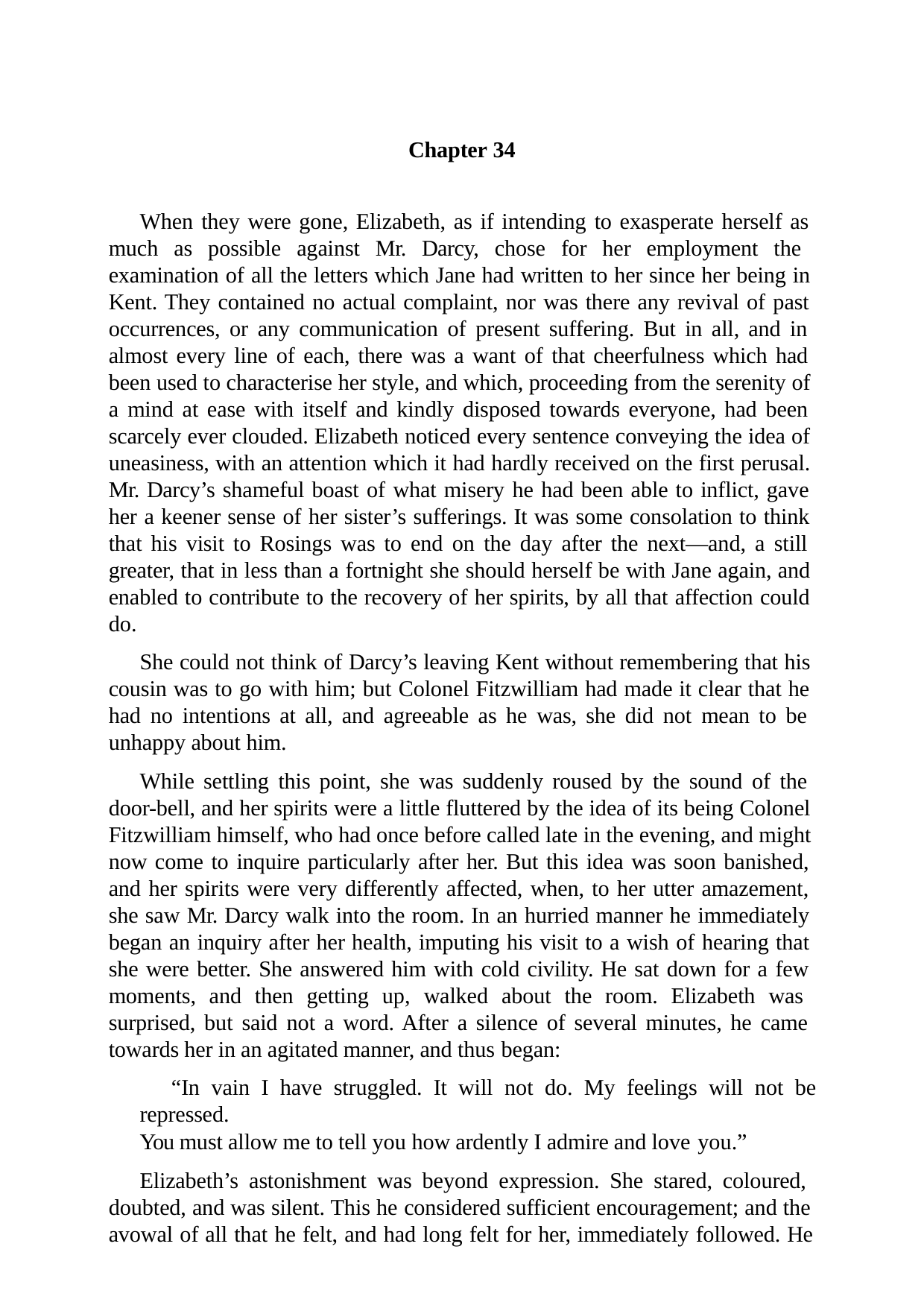

Chapter 34

When they were gone, Elizabeth, as if intending to exasperate herself as  much as possible against Mr. Darcy, chose for her employment the  examination of all the letters which Jane had written to her since her being in  Kent. They contained no actual complaint, nor was there any revival of past  occurrences, or any communication of present suffering. But in all, and in  almost every line of each, there was a want of that cheerfulness which had  been used to characterise her style, and which, proceeding from the serenity of  a mind at ease with itself and kindly disposed towards everyone, had been  scarcely ever clouded. Elizabeth noticed every sentence conveying the idea of  uneasiness, with an attention which it had hardly received on the first perusal.  Mr. Darcy’s shameful boast of what misery he had been able to inflict, gave  her a keener sense of her sister’s sufferings. It was some consolation to think  that his visit to Rosings was to end on the day after the next—and, a still  greater, that in less than a fortnight she should herself be with Jane again, and  enabled to contribute to the recovery of her spirits, by all that affection could  do.
She could not think of Darcy’s leaving Kent without remembering that his  cousin was to go with him; but Colonel Fitzwilliam had made it clear that he  had no intentions at all, and agreeable as he was, she did not mean to be  unhappy about him.
While settling this point, she was suddenly roused by the sound of the  door-bell, and her spirits were a little fluttered by the idea of its being Colonel  Fitzwilliam himself, who had once before called late in the evening, and might  now come to inquire particularly after her. But this idea was soon banished,  and her spirits were very differently affected, when, to her utter amazement,  she saw Mr. Darcy walk into the room. In an hurried manner he immediately  began an inquiry after her health, imputing his visit to a wish of hearing that  she were better. She answered him with cold civility. He sat down for a few  moments, and then getting up, walked about the room. Elizabeth was  surprised, but said not a word. After a silence of several minutes, he came  towards her in an agitated manner, and thus began:
“In vain I have struggled. It will not do. My feelings will not be repressed.
You must allow me to tell you how ardently I admire and love you.”
Elizabeth’s astonishment was beyond expression. She stared, coloured,  doubted, and was silent. This he considered sufficient encouragement; and the  avowal of all that he felt, and had long felt for her, immediately followed. He